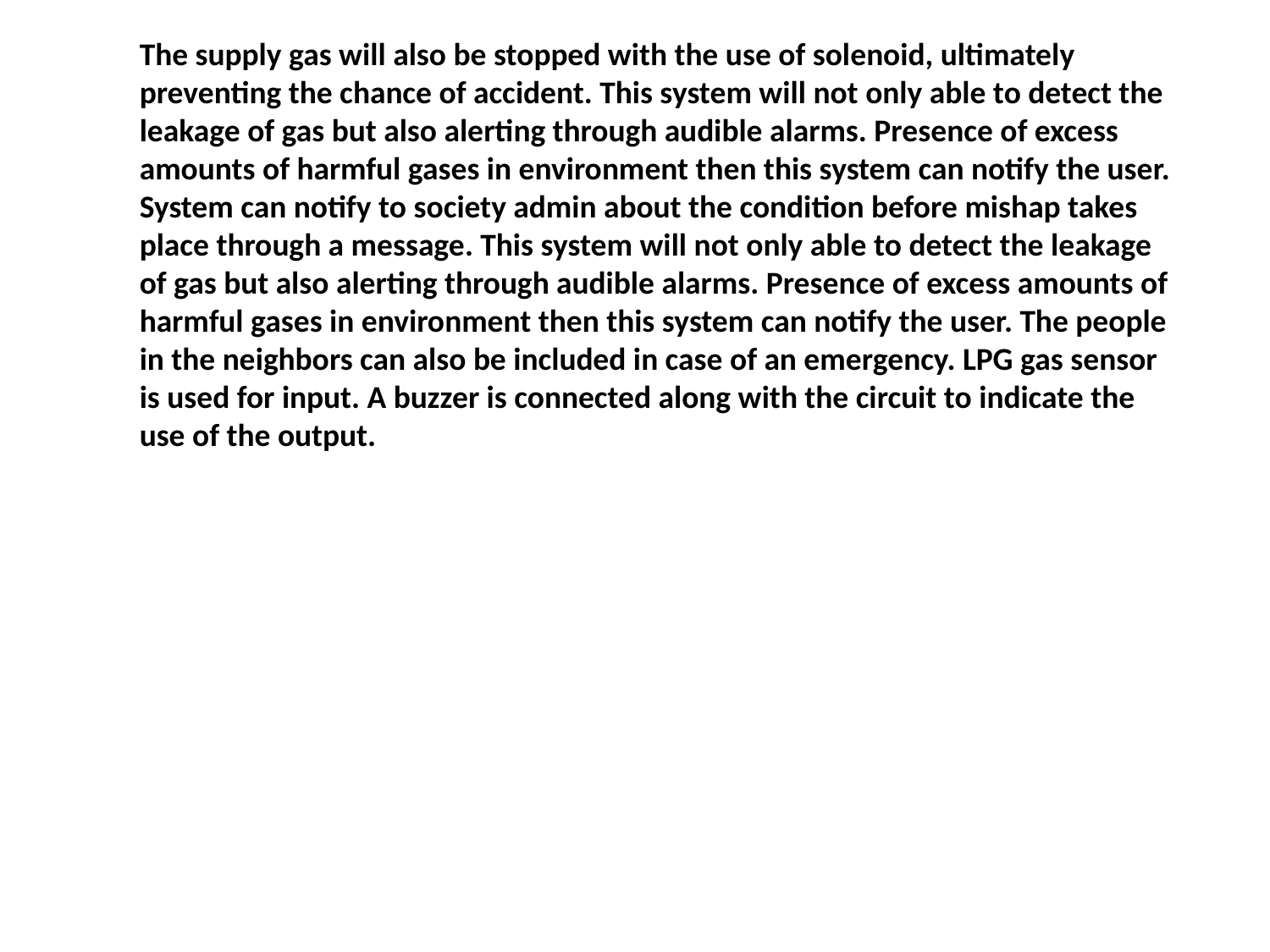

The supply gas will also be stopped with the use of solenoid, ultimately preventing the chance of accident. This system will not only able to detect the leakage of gas but also alerting through audible alarms. Presence of excess amounts of harmful gases in environment then this system can notify the user. System can notify to society admin about the condition before mishap takes place through a message. This system will not only able to detect the leakage of gas but also alerting through audible alarms. Presence of excess amounts of harmful gases in environment then this system can notify the user. The people in the neighbors can also be included in case of an emergency. LPG gas sensor is used for input. A buzzer is connected along with the circuit to indicate the
use of the output.